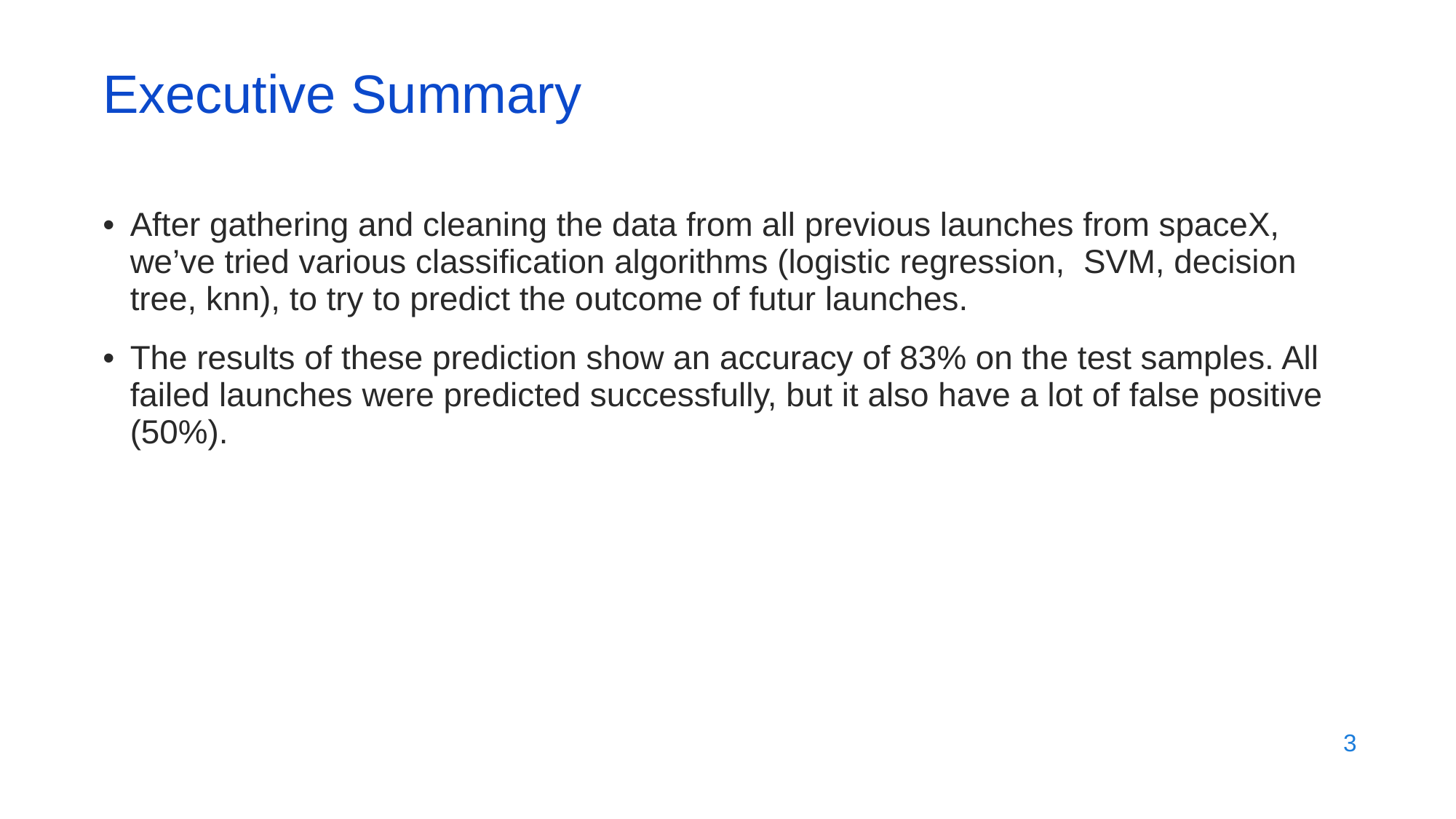

Executive Summary
After gathering and cleaning the data from all previous launches from spaceX, we’ve tried various classification algorithms (logistic regression,  SVM, decision tree, knn), to try to predict the outcome of futur launches.
The results of these prediction show an accuracy of 83% on the test samples. All failed launches were predicted successfully, but it also have a lot of false positive (50%).
3